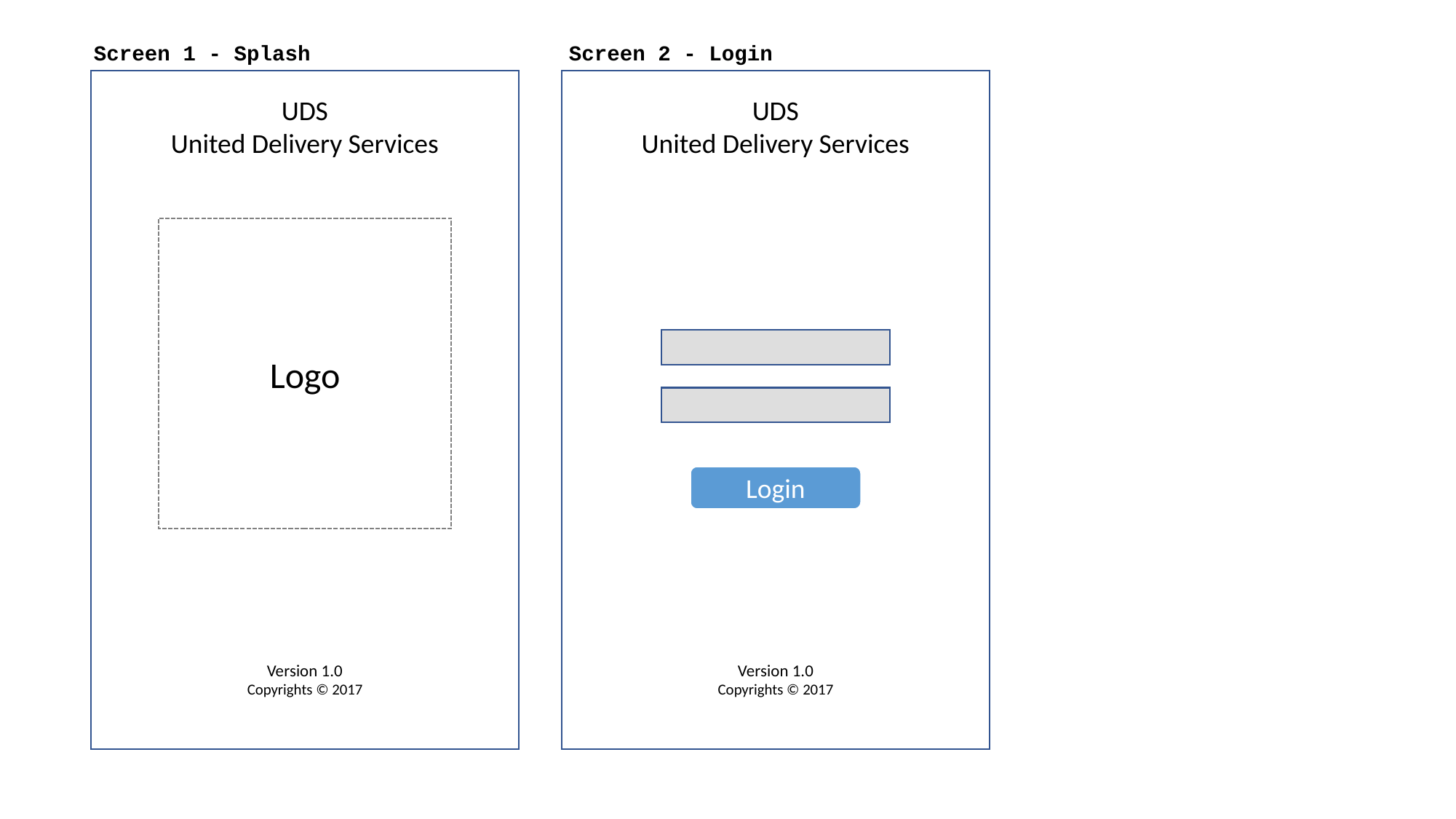

Screen 2 - Login
Screen 1 - Splash

UDS
United Delivery Services
UDS
United Delivery Services
Logo

Login
Version 1.0
Copyrights © 2017
Version 1.0
Copyrights © 2017